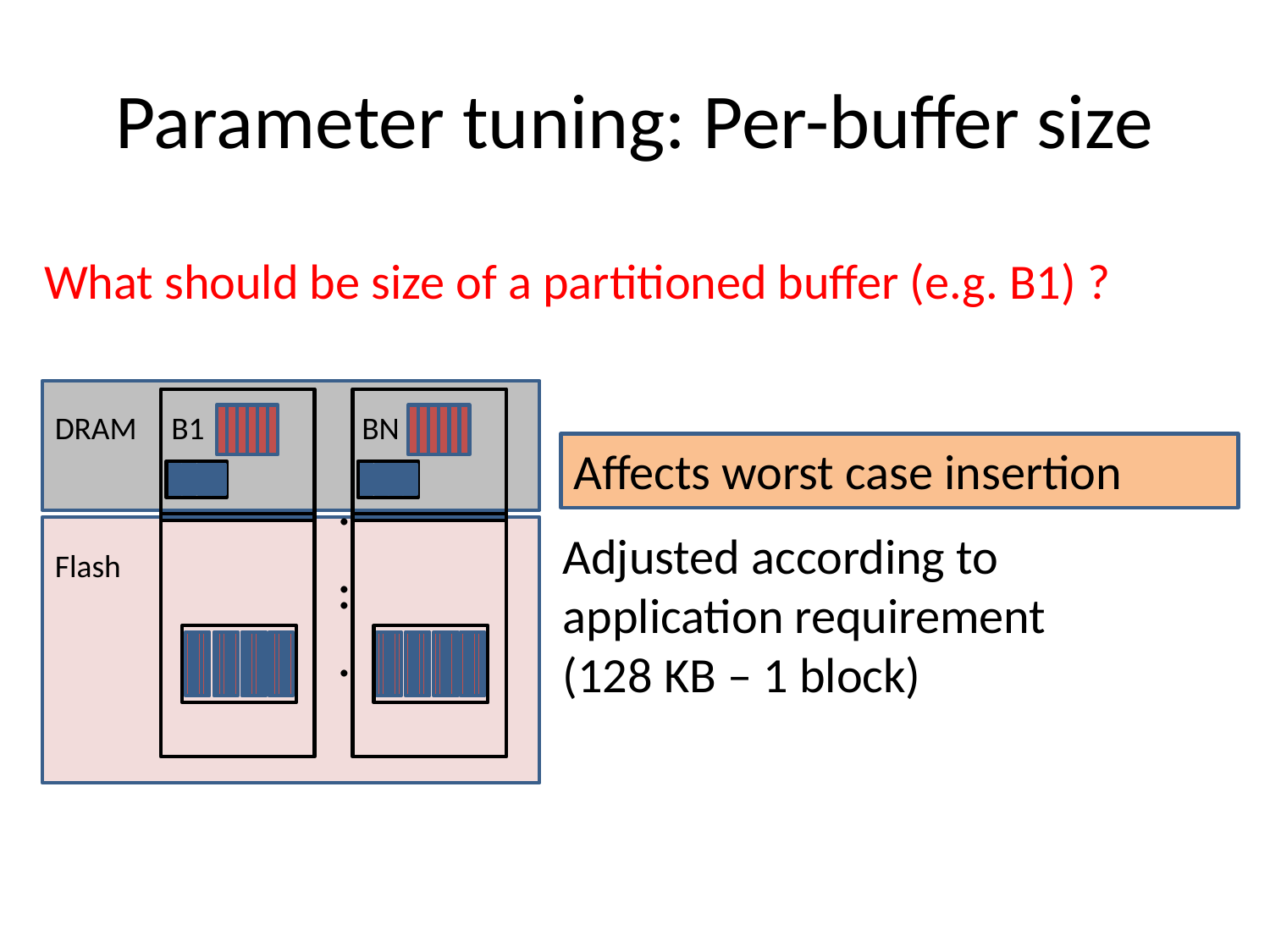

# Parameter tuning: Per-buffer size
What should be size of a partitioned buffer (e.g. B1) ?

. .

. .
DRAM
B1
BN
Flash

Affects worst case insertion
Adjusted according to application requirement
(128 KB – 1 block)